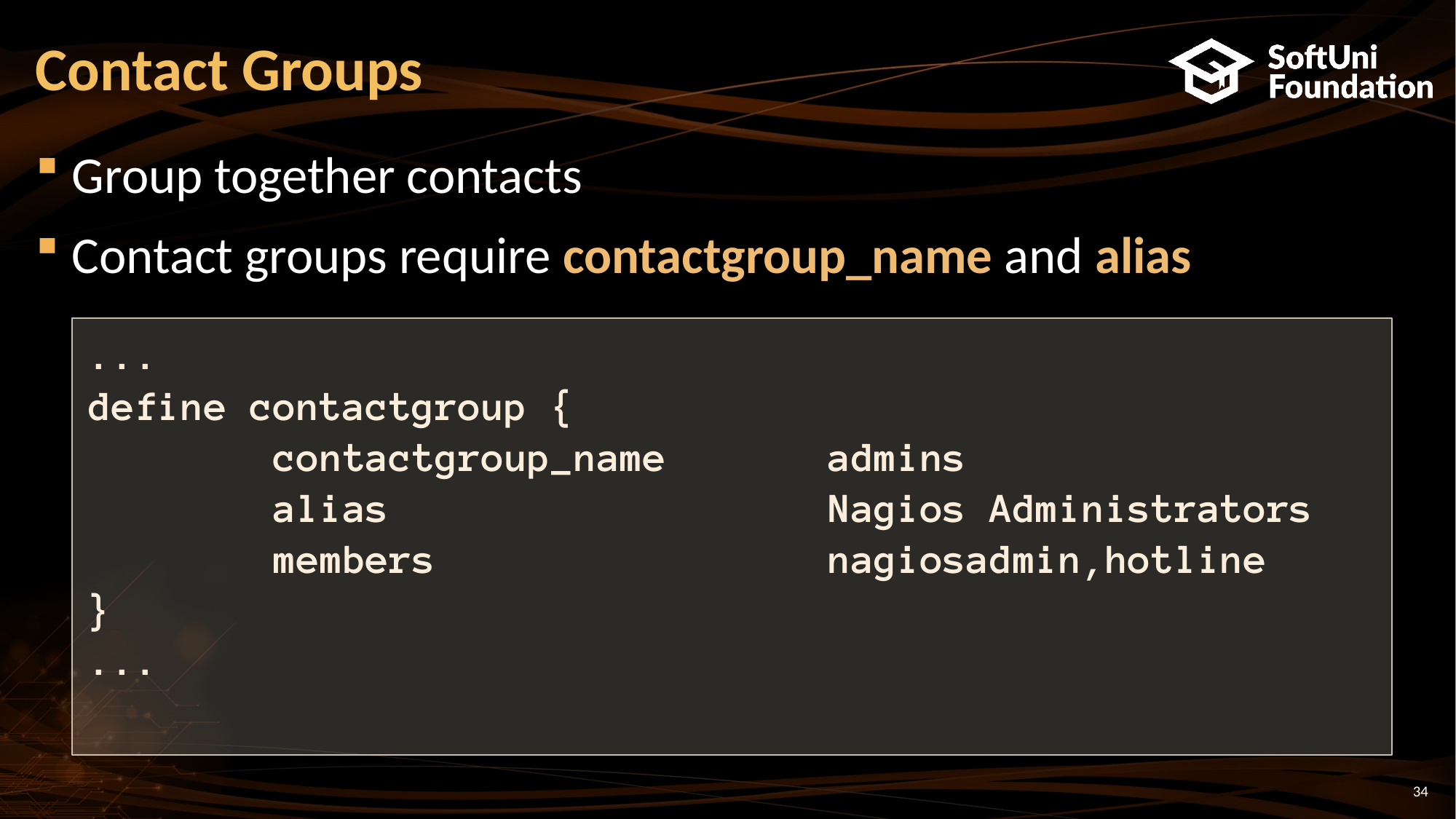

# Contact Groups
Group together contacts
Contact groups require contactgroup_name and alias

...
define contactgroup {
        contactgroup_name       admins
        alias                   Nagios Administrators
        members                 nagiosadmin,hotline
}
...
34